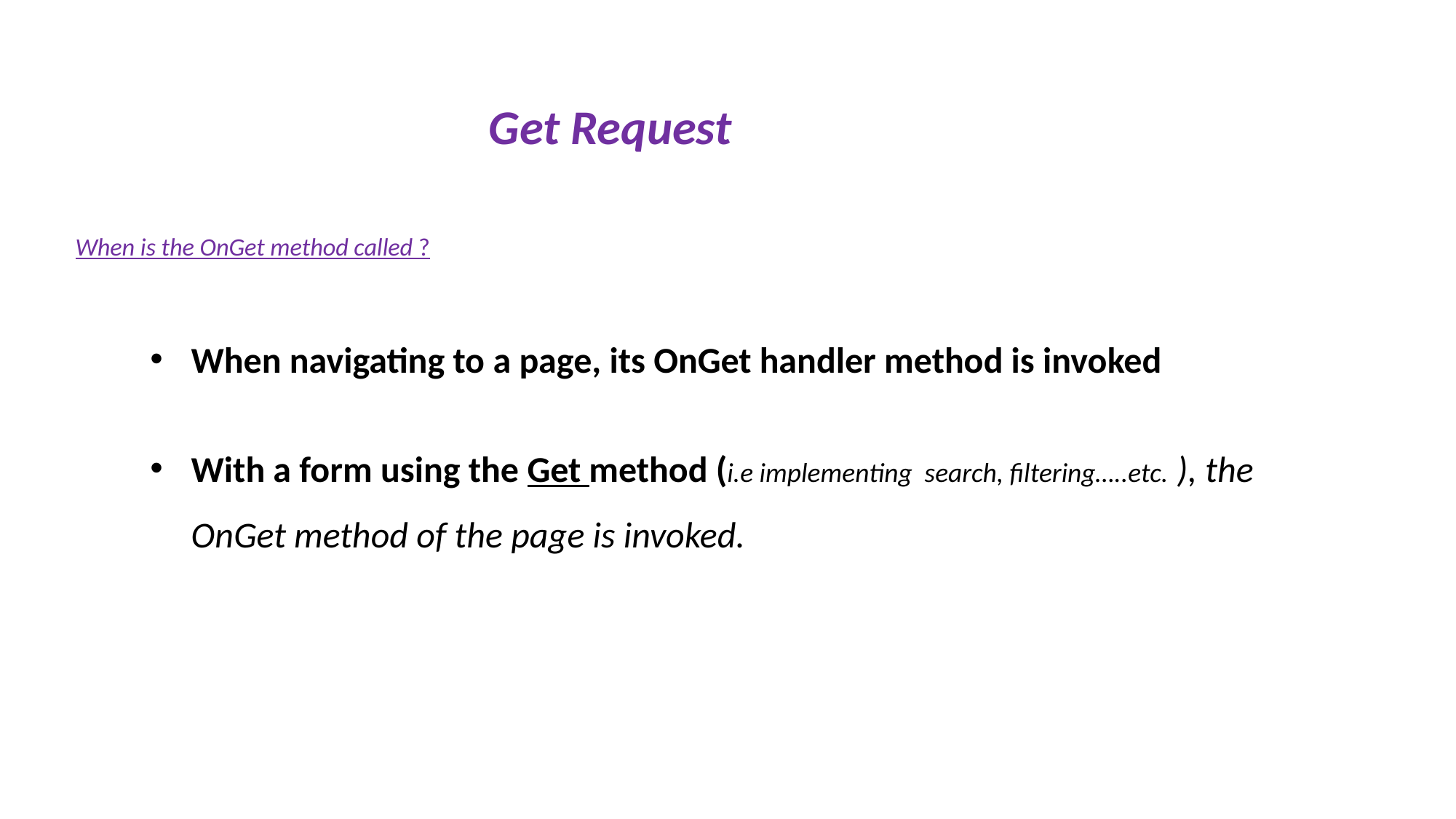

Get Request
# When is the OnGet method called ?
When navigating to a page, its OnGet handler method is invoked

With a form using the Get method (i.e implementing  search, filtering…..etc. ), the OnGet method of the page is invoked.